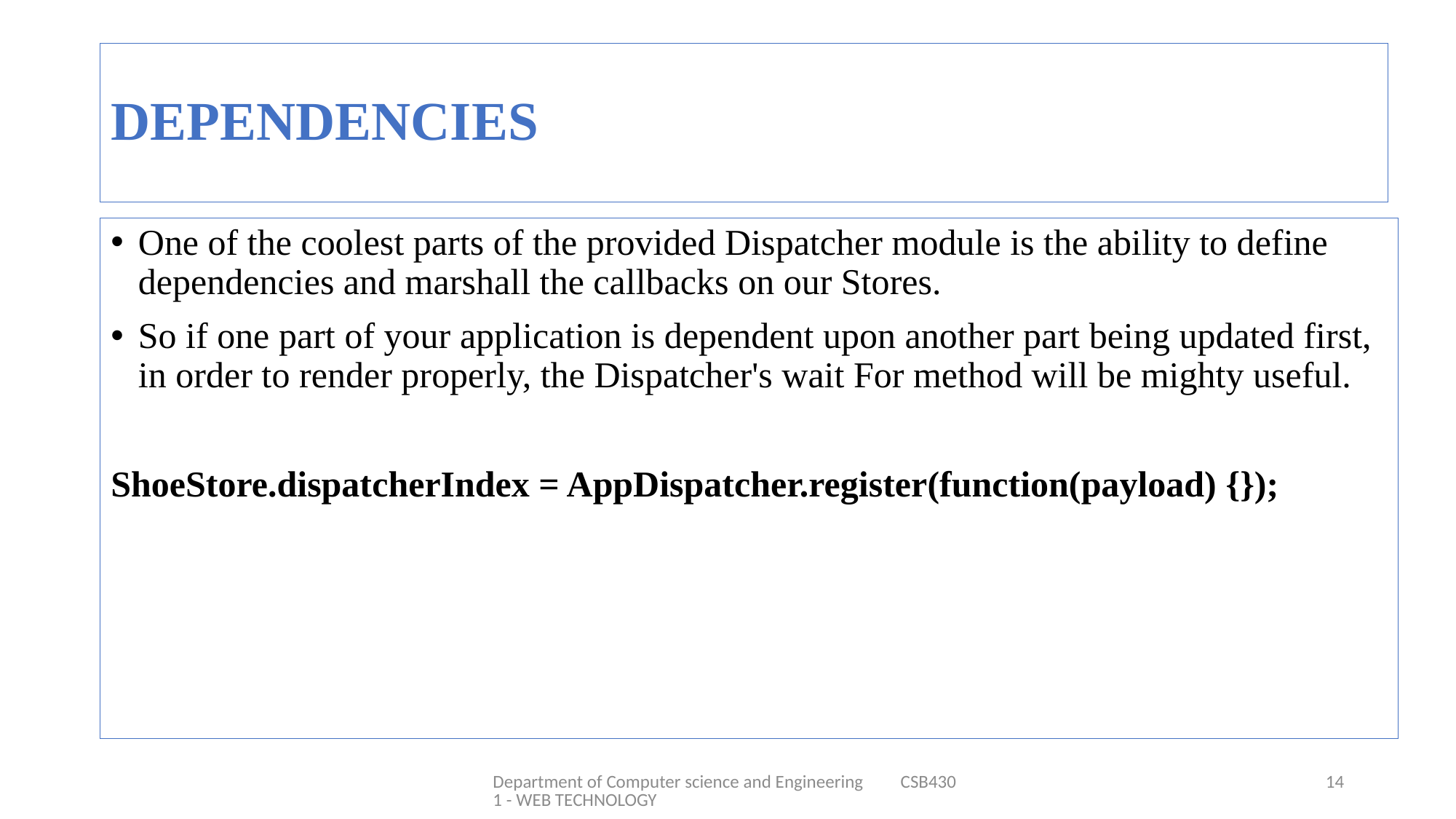

# DEPENDENCIES
One of the coolest parts of the provided Dispatcher module is the ability to define dependencies and marshall the callbacks on our Stores.
So if one part of your application is dependent upon another part being updated first, in order to render properly, the Dispatcher's wait For method will be mighty useful.

ShoeStore.dispatcherIndex = AppDispatcher.register(function(payload) {});
Department of Computer science and Engineering         CSB4301 - WEB TECHNOLOGY
14